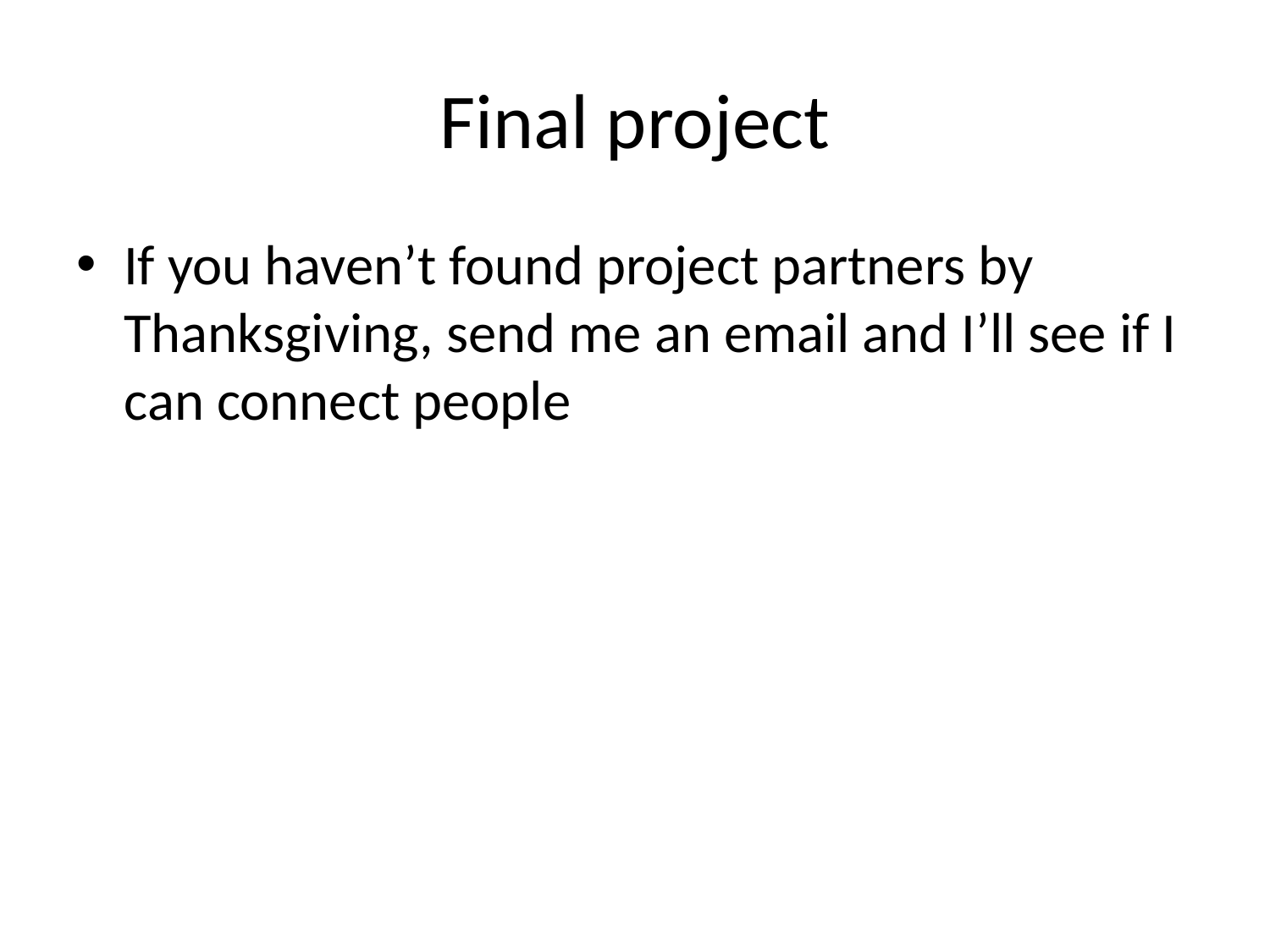

# Final project
If you haven’t found project partners by Thanksgiving, send me an email and I’ll see if I can connect people